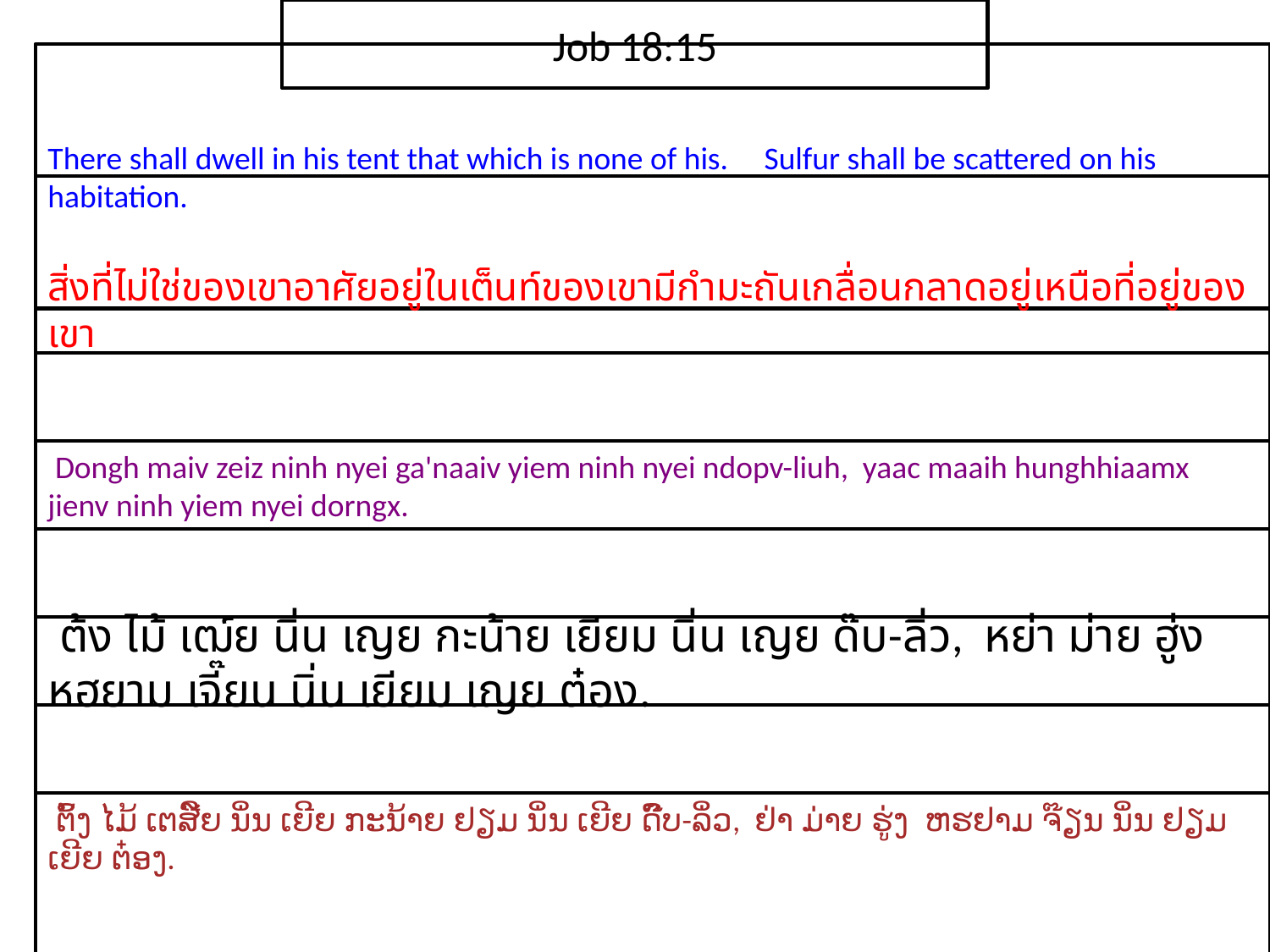

Job 18:15
There shall dwell in his tent that which is none of his.     Sulfur shall be scattered on his habitation.
สิ่ง​ที่​ไม่ใช่​ของ​เขา​อาศัย​อยู่​ใน​เต็นท์​ของ​เขามี​กำมะถัน​เกลื่อน​กลาด​อยู่​เหนือ​ที่​อยู่​ของ​เขา
 Dongh maiv zeiz ninh nyei ga'naaiv yiem ninh nyei ndopv-liuh,  yaac maaih hunghhiaamx jienv ninh yiem nyei dorngx.
 ต้ง ไม้ เฒ์ย นิ่น เญย กะน้าย เยียม นิ่น เญย ด๊บ-ลิ่ว,  หย่า ม่าย ฮู่ง หฮยาม เจี๊ยน นิ่น เยียม เญย ต๋อง.
 ຕົ້ງ ໄມ້ ເຕສີ໌ຍ ນິ່ນ ເຍີຍ ກະນ້າຍ ຢຽມ ນິ່ນ ເຍີຍ ດົ໊ບ-ລິ່ວ,  ຢ່າ ມ່າຍ ຮູ່ງ  ຫຮຢາມ ຈ໊ຽນ ນິ່ນ ຢຽມ ເຍີຍ ຕ໋ອງ.